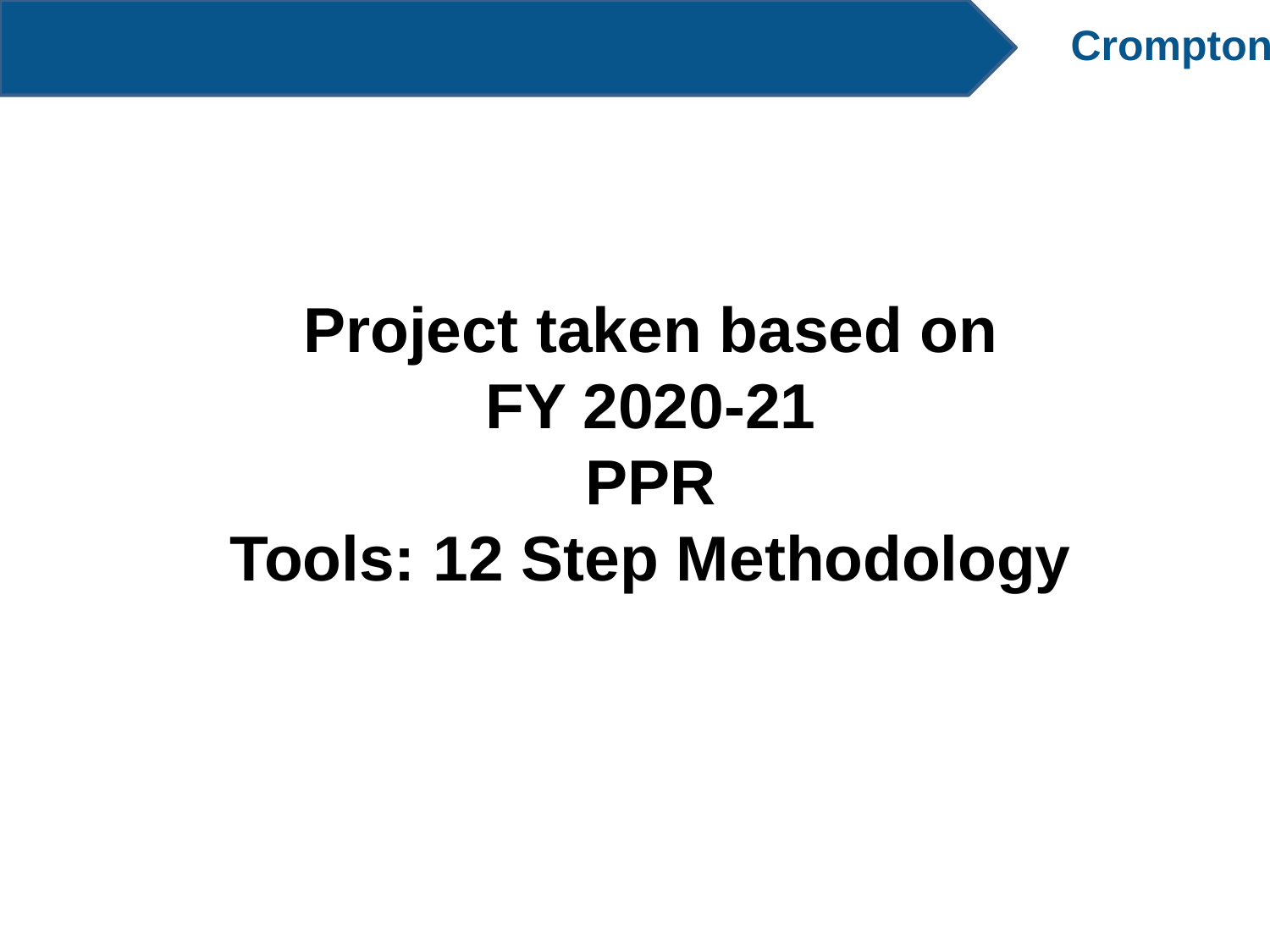

Project taken based on
FY 2020-21
PPR
Tools: 12 Step Methodology